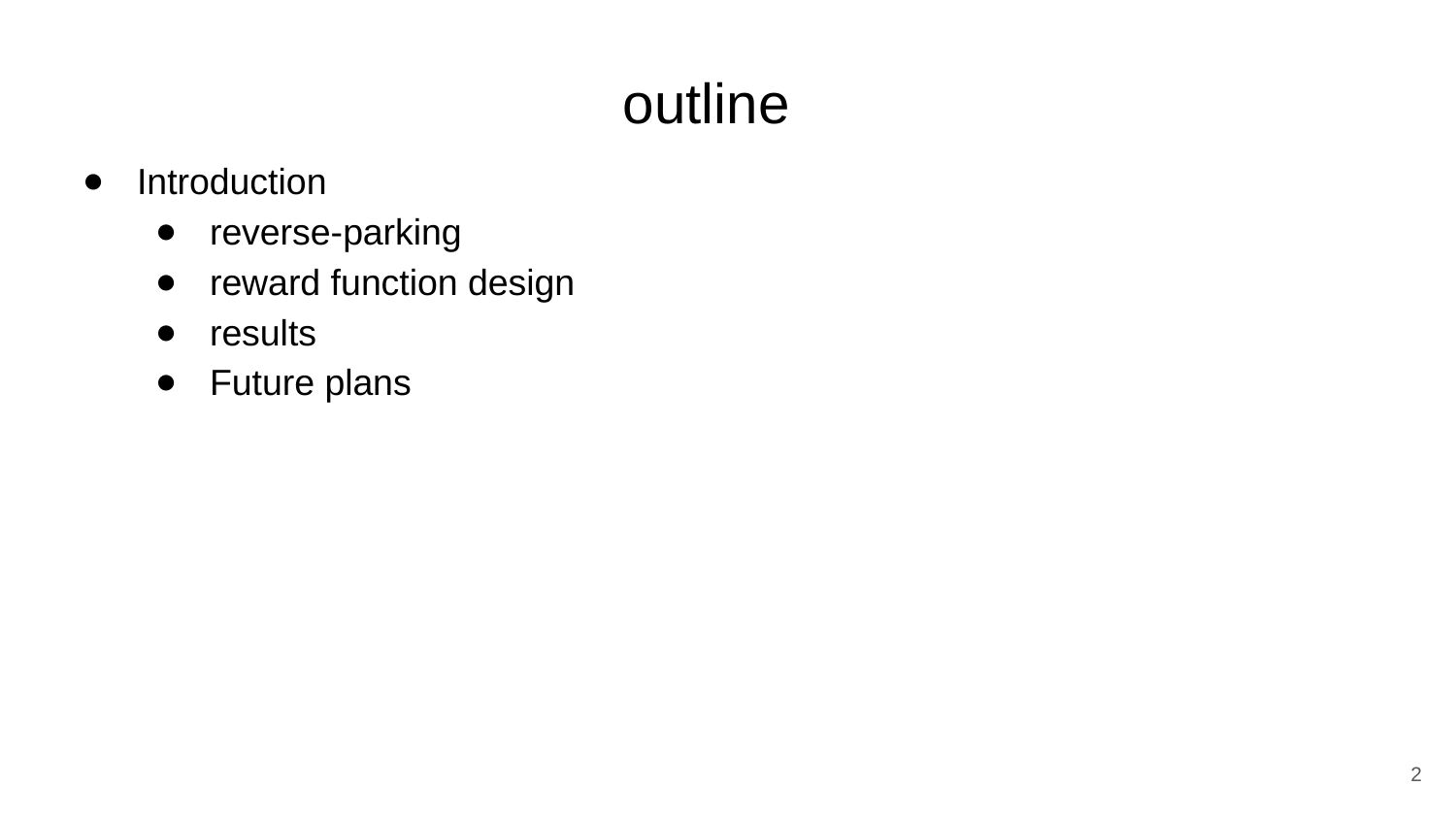

# outline
Introduction
reverse-parking
reward function design
results
Future plans

2